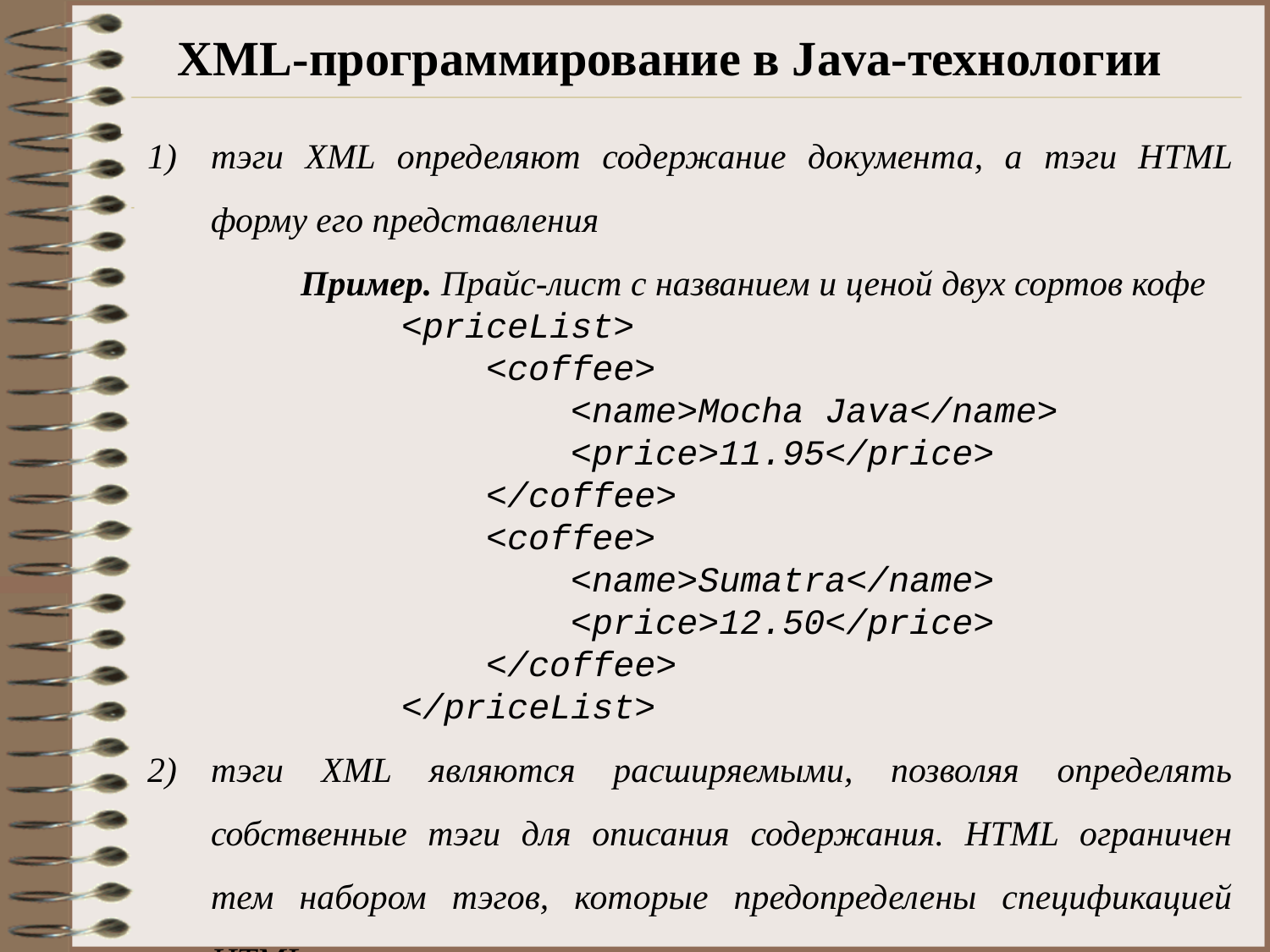

# XML-программирование в Java-технологии
тэги XML определяют содержание документа, а тэги HTML форму его представления
	Пример. Прайс-лист с названием и ценой двух сортов кофе
<priceList>
    <coffee>
        <name>Mocha Java</name>
        <price>11.95</price>
    </coffee>
    <coffee>
        <name>Sumatra</name>
        <price>12.50</price>
    </coffee>
</priceList>
тэги XML являются расширяемыми, позволяя определять собственные тэги для описания содержания. HTML ограничен тем набором тэгов, которые предопределены спецификацией HTML